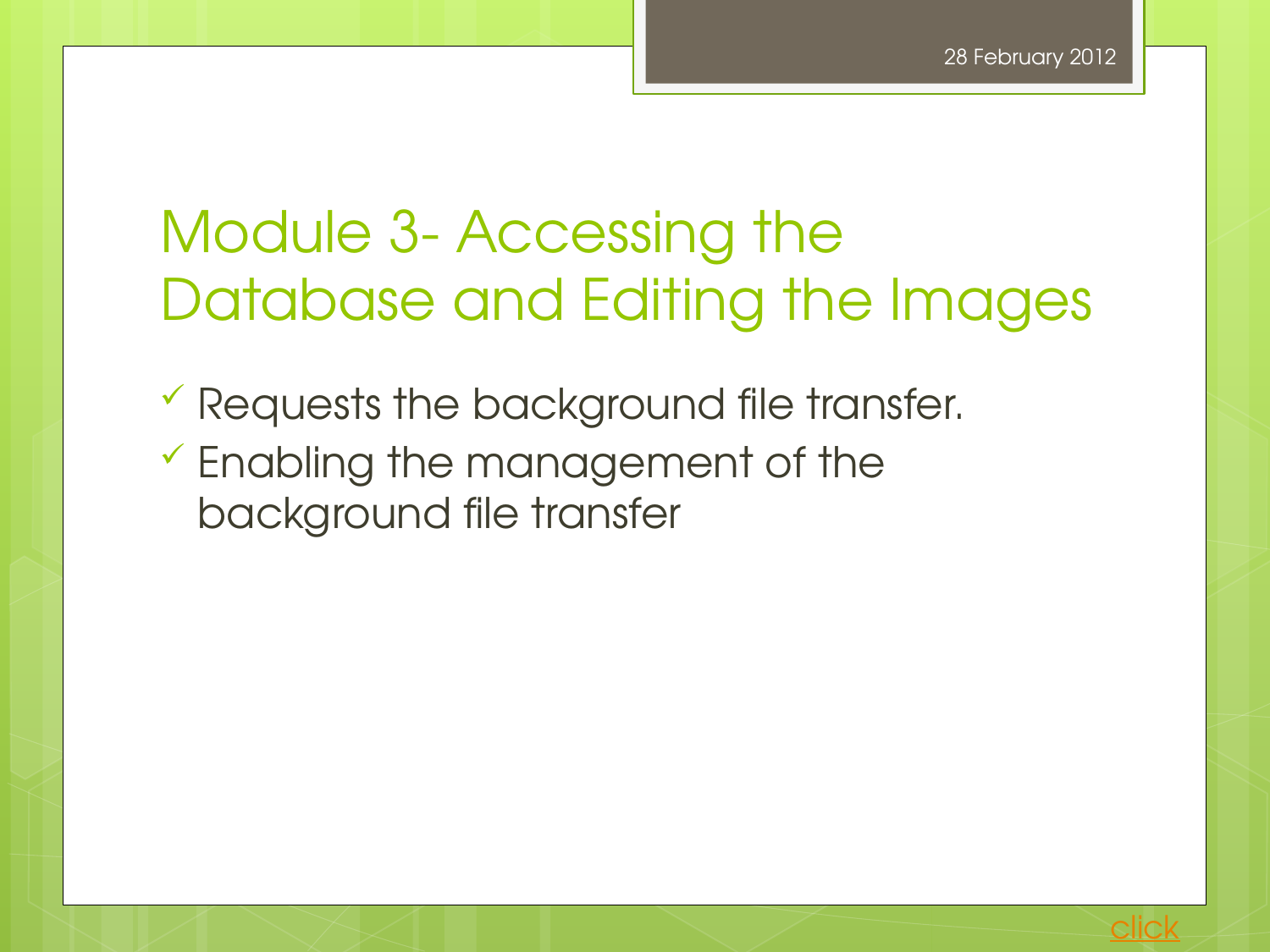

28 February 2012
# Module 3- Accessing the Database and Editing the Images
Requests the background file transfer.
Enabling the management of the background file transfer

click